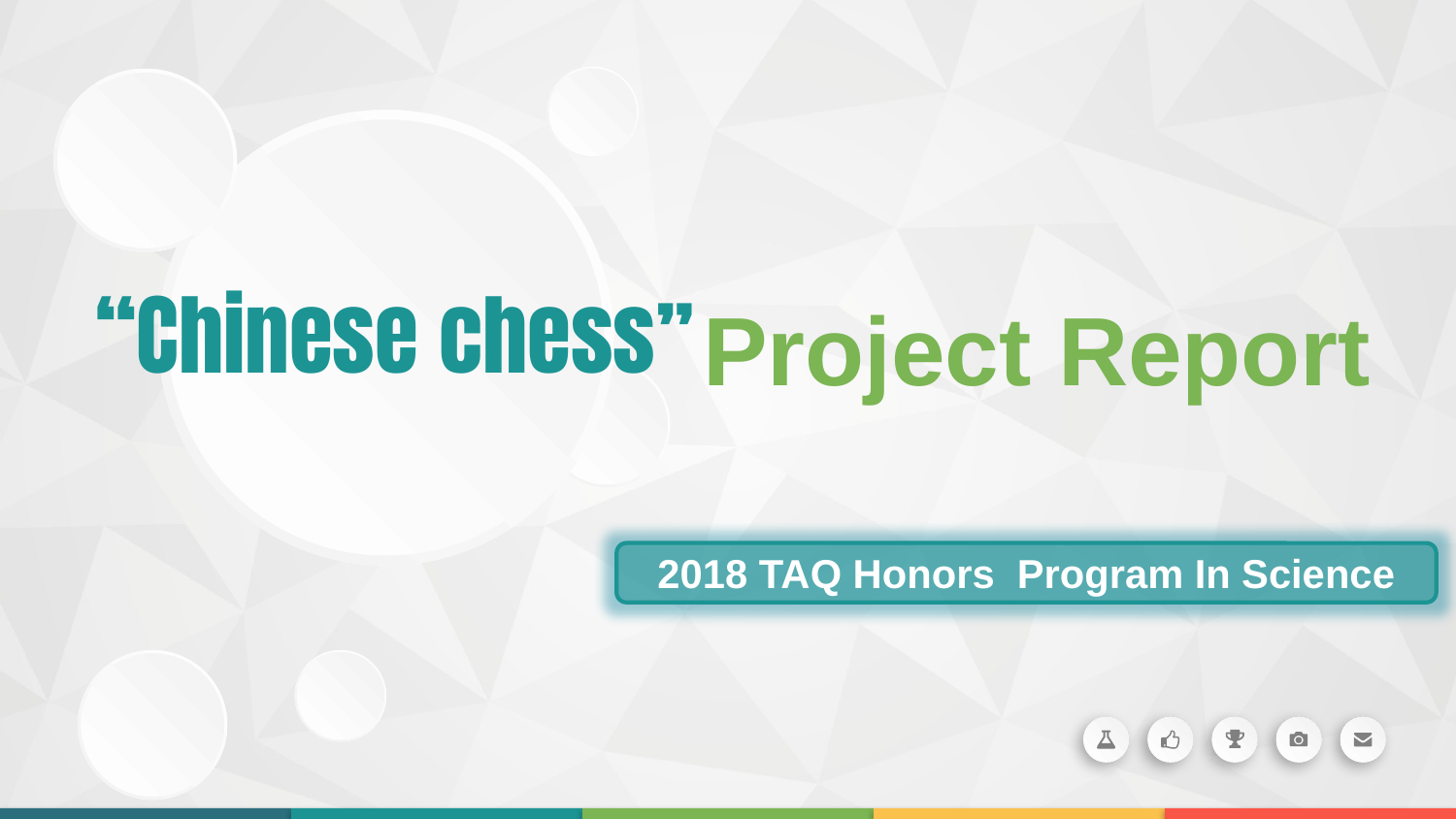

“Chinese chess”
Project Report

2018 TAQ Honors  Program In Science